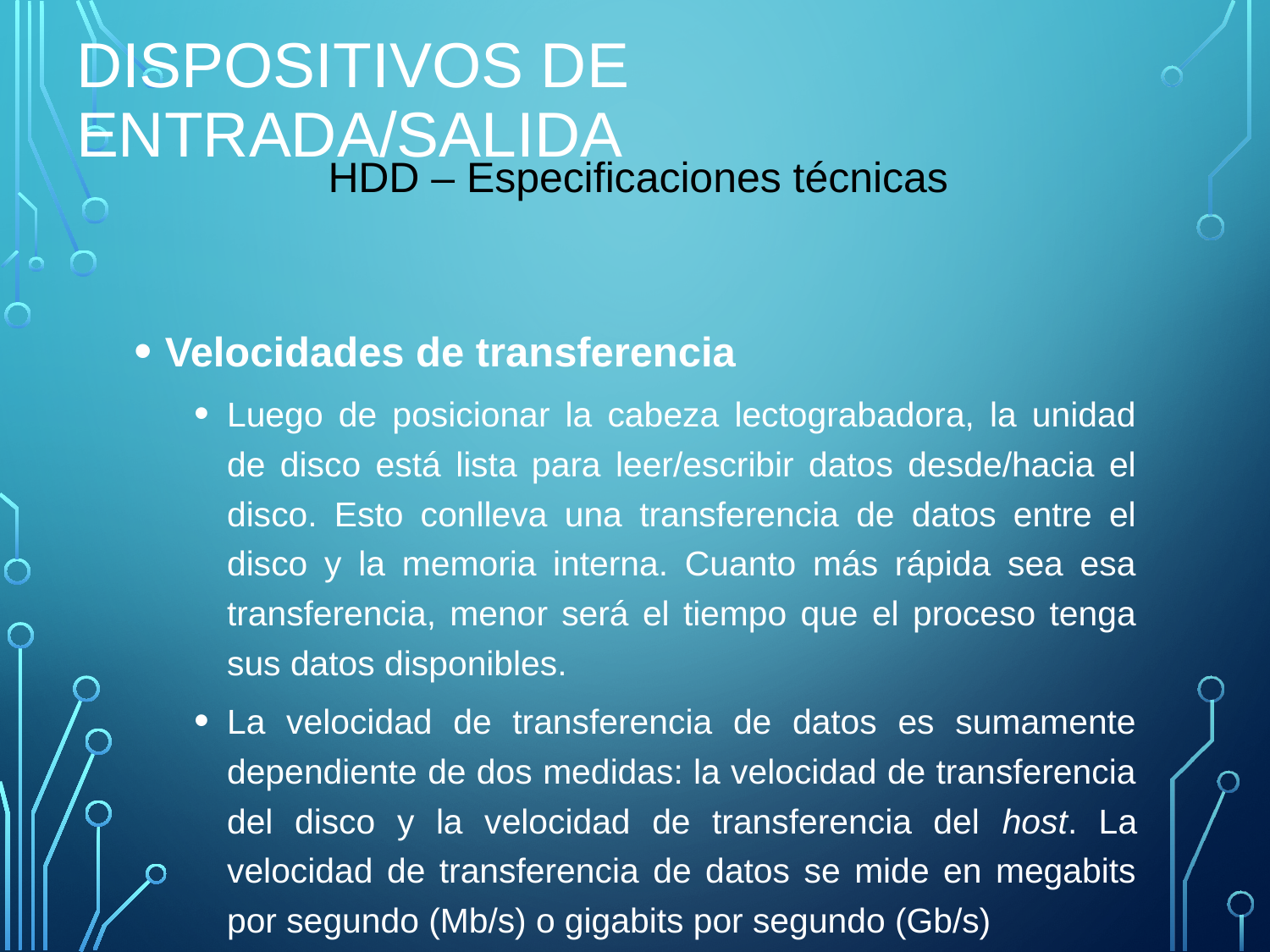

# Dispositivos de entrada/salida
HDD – Especificaciones técnicas
Velocidades de transferencia
Luego de posicionar la cabeza lectograbadora, la unidad de disco está lista para leer/escribir datos desde/hacia el disco. Esto conlleva una transferencia de datos entre el disco y la memoria interna. Cuanto más rápida sea esa transferencia, menor será el tiempo que el proceso tenga sus datos disponibles.
La velocidad de transferencia de datos es sumamente dependiente de dos medidas: la velocidad de transferencia del disco y la velocidad de transferencia del host. La velocidad de transferencia de datos se mide en megabits por segundo (Mb/s) o gigabits por segundo (Gb/s)